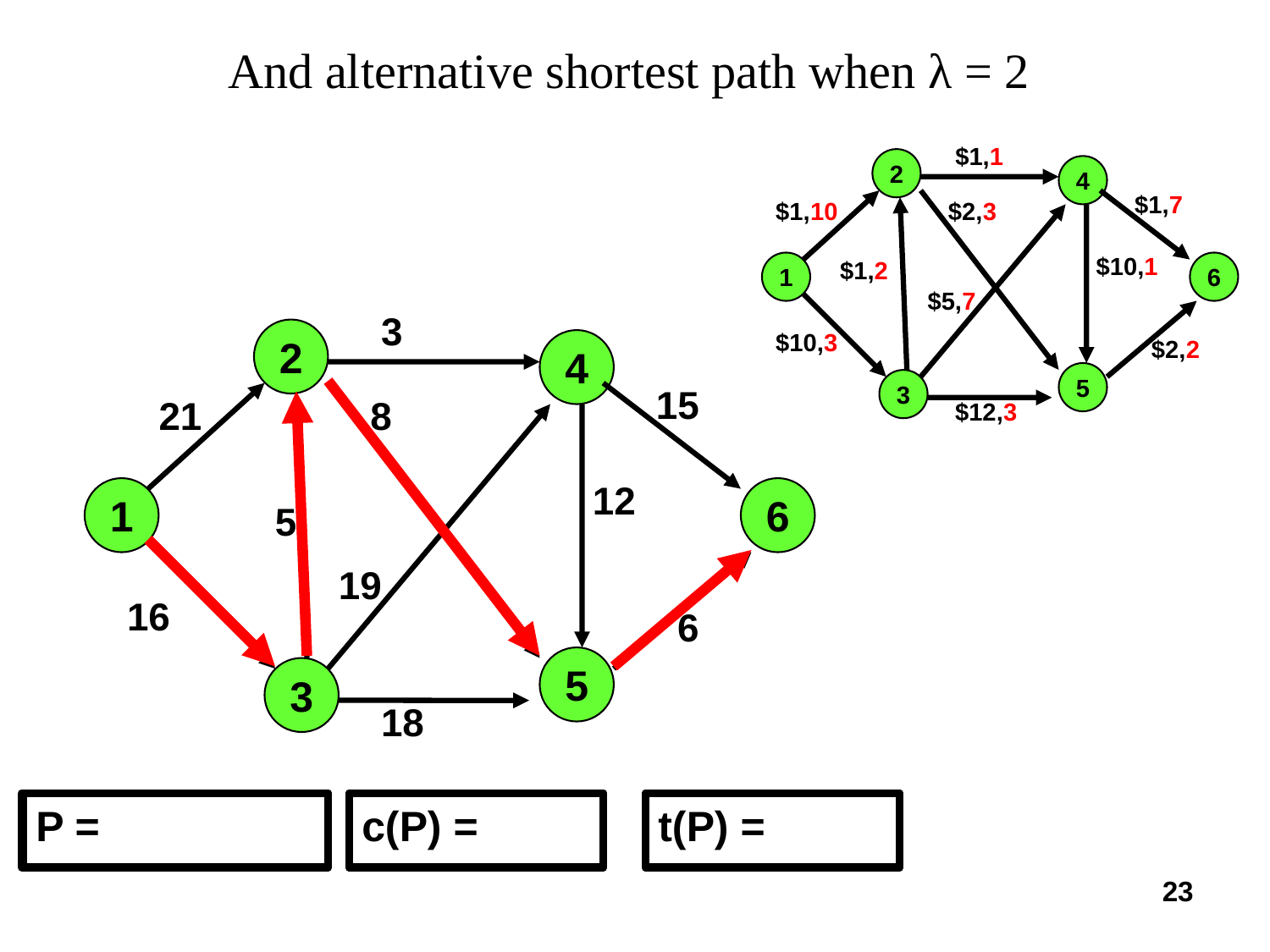

# And alternative shortest path when λ = 2

$1,1
2

4

$1,7

$1,10
$2,3

$10,1
1
6

$1,2

$5,7

$10,3

$2,2

5
3

$12,3

3
2

4

15

21

8

12
1
6

5

19
16

6

5
3

18

P = 1-3-2-5-6
P =
c(P) = 15
c(P) =
t(P) = 10
t(P) =
23